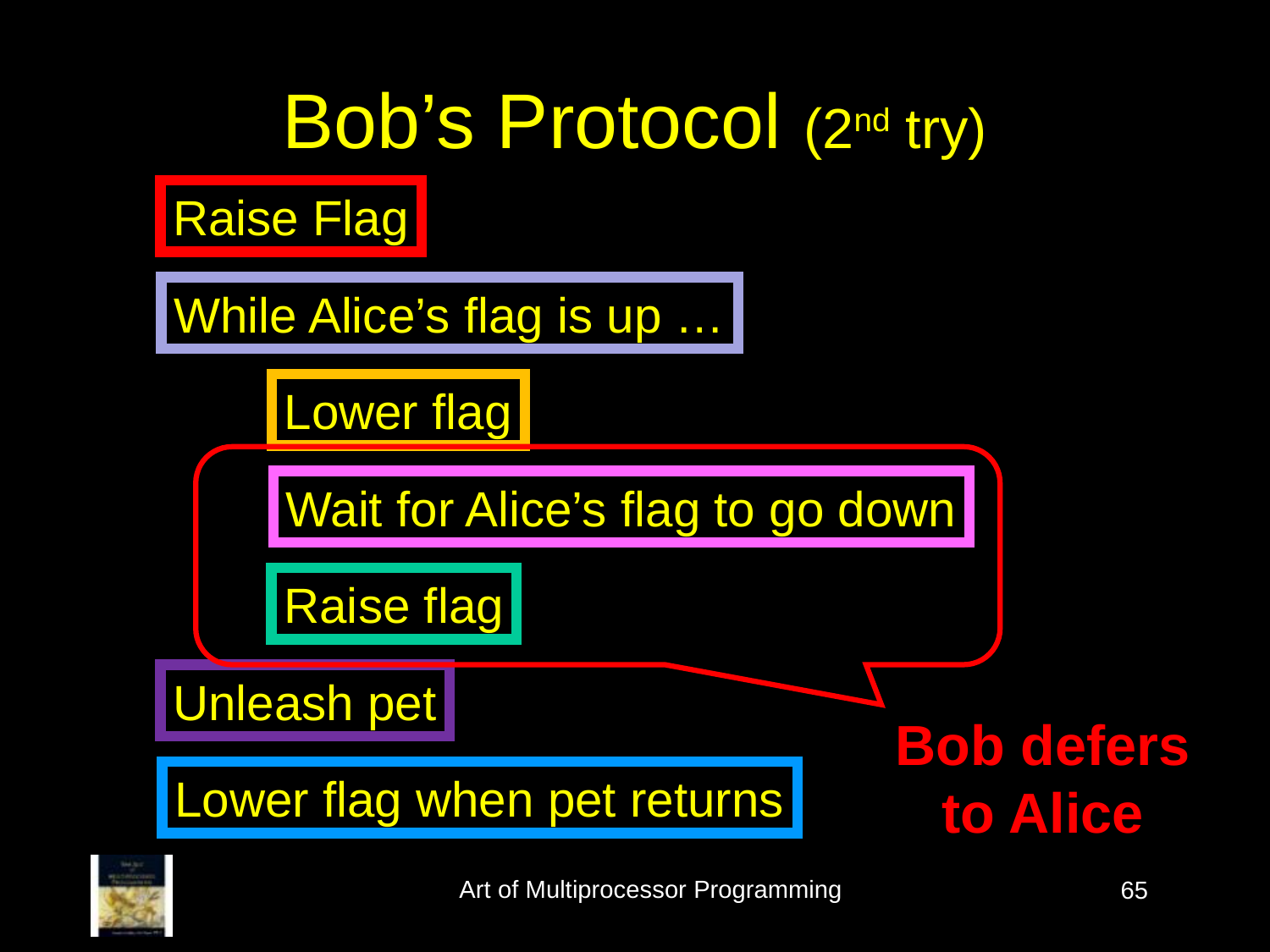

Bob’s Protocol (2nd try)
Raise Flag
While Alice’s flag is up …
Lower flag

Wait for Alice’s flag to go down
Raise flag
Unleash pet
Bob defers to Alice
Lower flag when pet returns
Art of Multiprocessor Programming
65